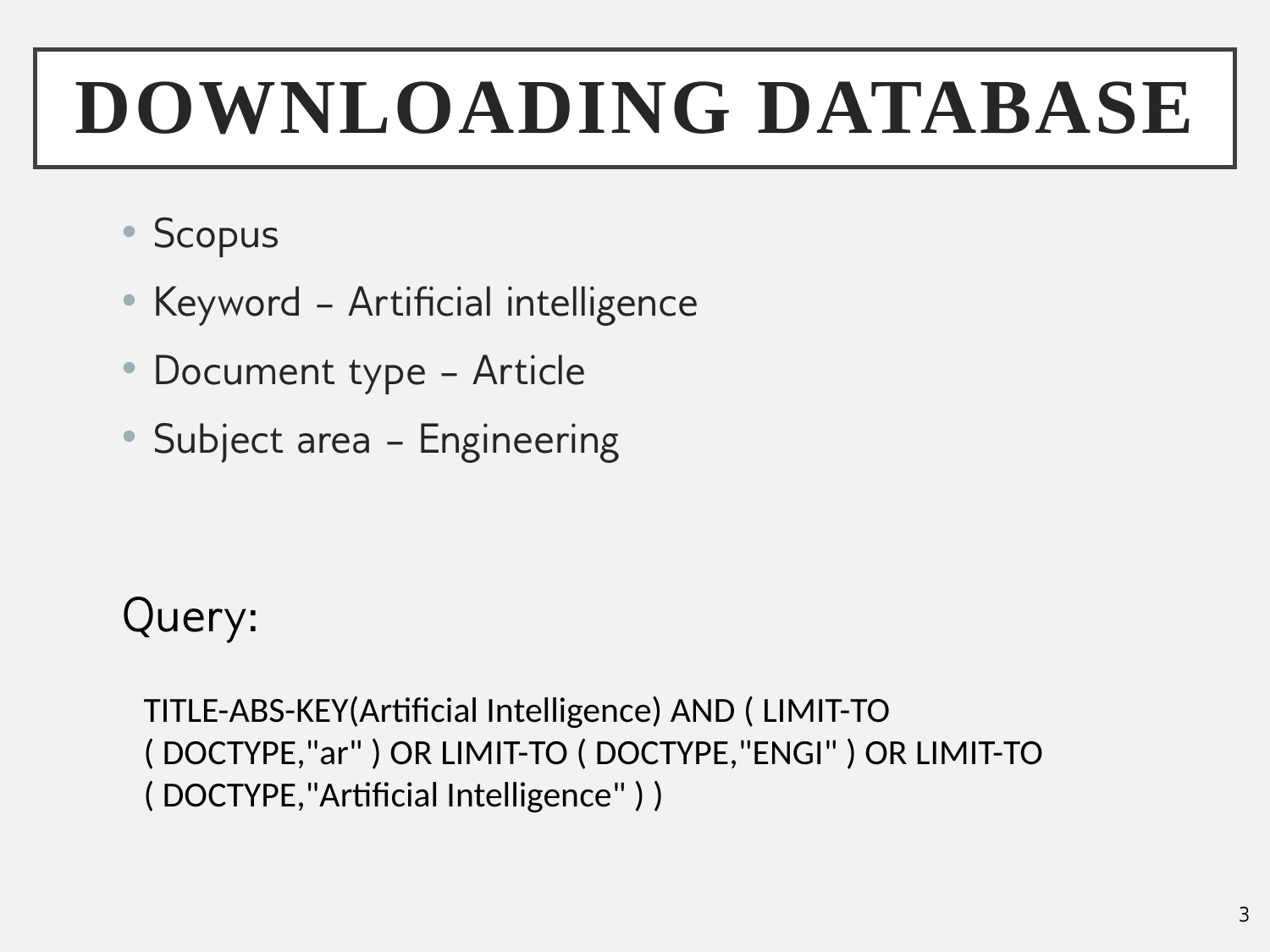

# Downloading Database
Scopus
Keyword – Artificial intelligence
Document type – Article
Subject area – Engineering
Query:
TITLE-ABS-KEY(Artificial Intelligence) AND ( LIMIT-TO ( DOCTYPE,"ar" ) OR LIMIT-TO ( DOCTYPE,"ENGI" ) OR LIMIT-TO ( DOCTYPE,"Artificial Intelligence" ) )
3